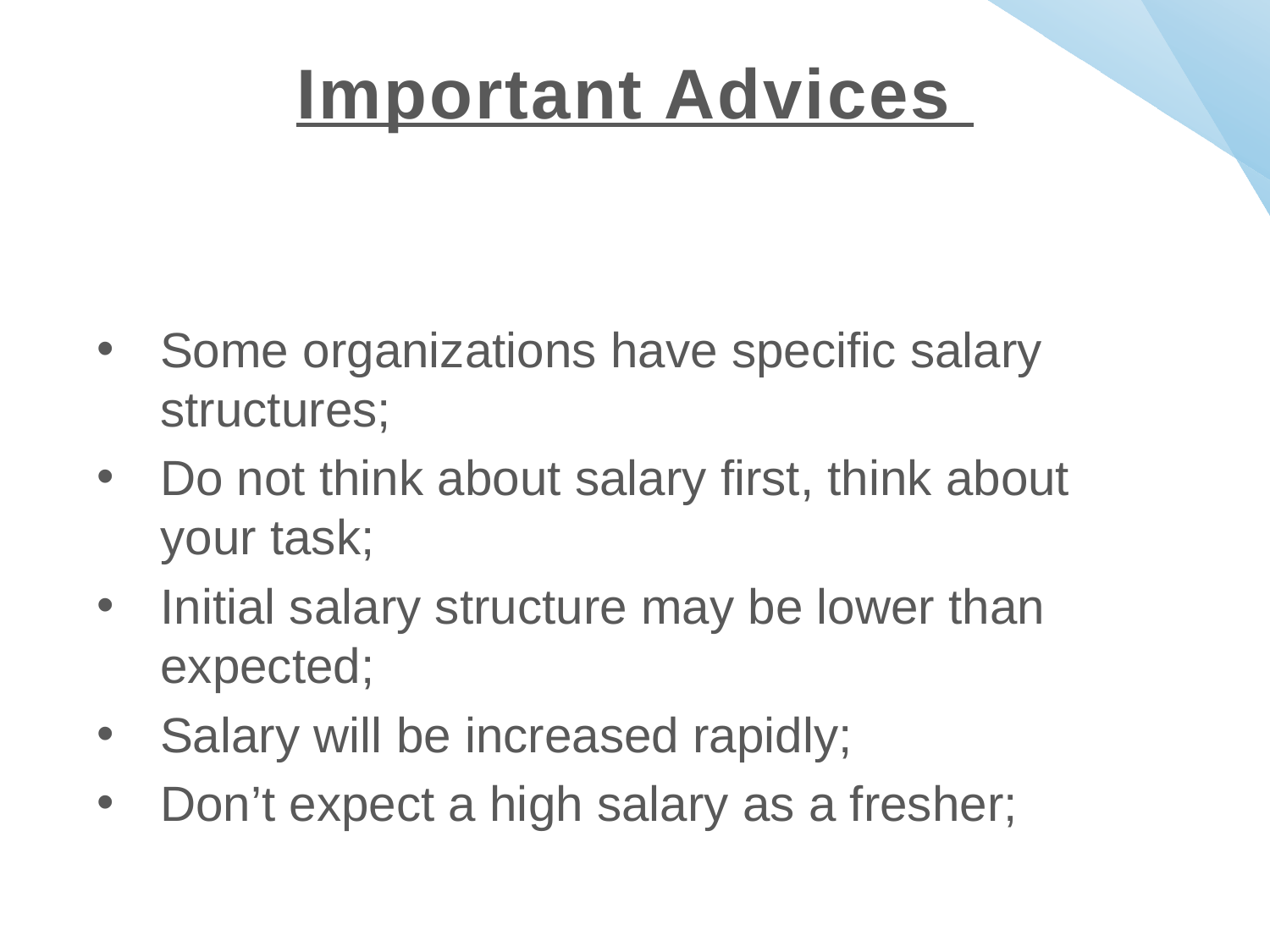

# Important Advices
Some organizations have specific salary structures;
Do not think about salary first, think about your task;
Initial salary structure may be lower than expected;
Salary will be increased rapidly;
Don’t expect a high salary as a fresher;